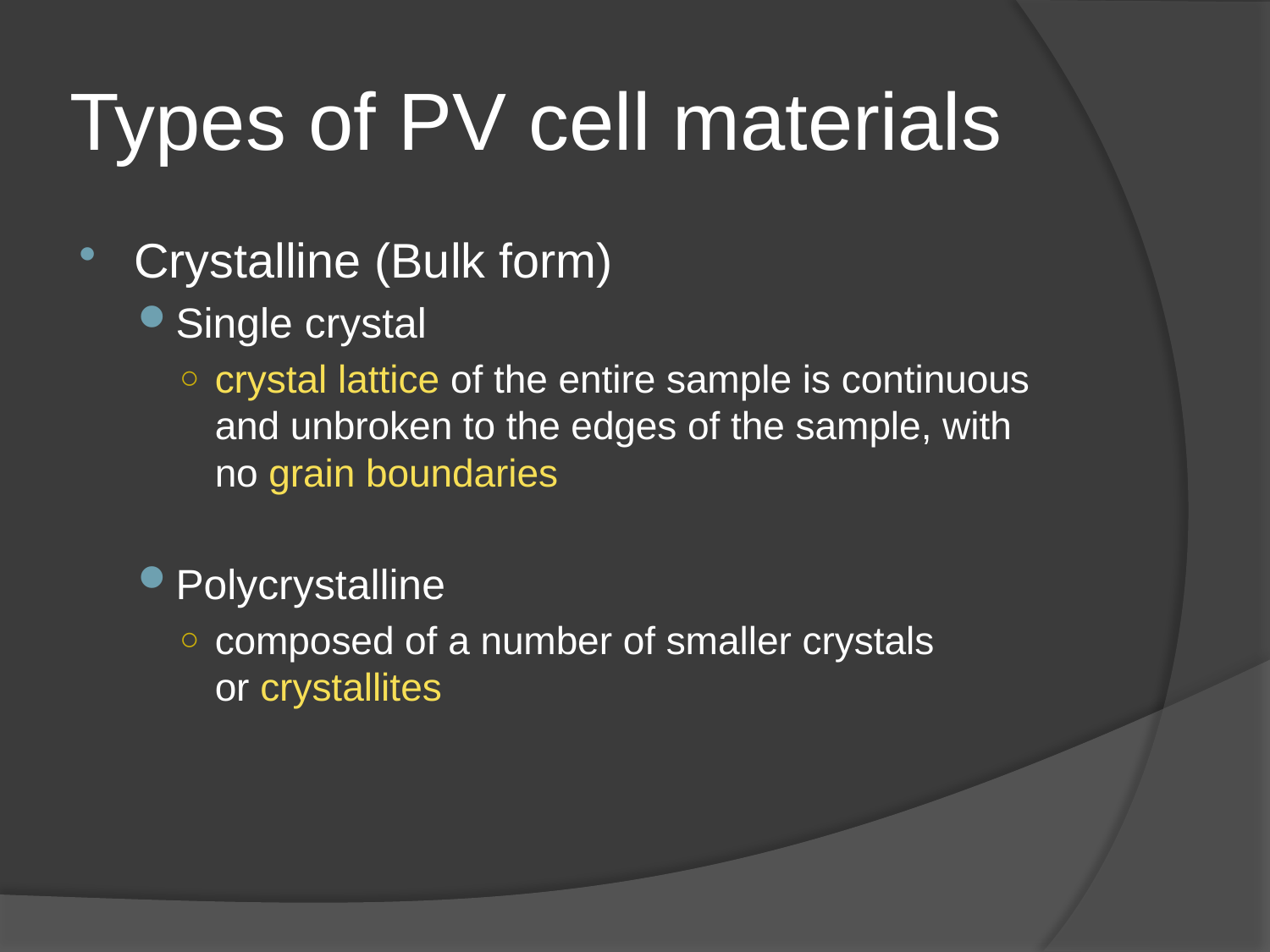

# Types of PV cell materials
Crystalline (Bulk form)
Single crystal
crystal lattice of the entire sample is continuous and unbroken to the edges of the sample, with no grain boundaries

Polycrystalline
composed of a number of smaller crystals or crystallites